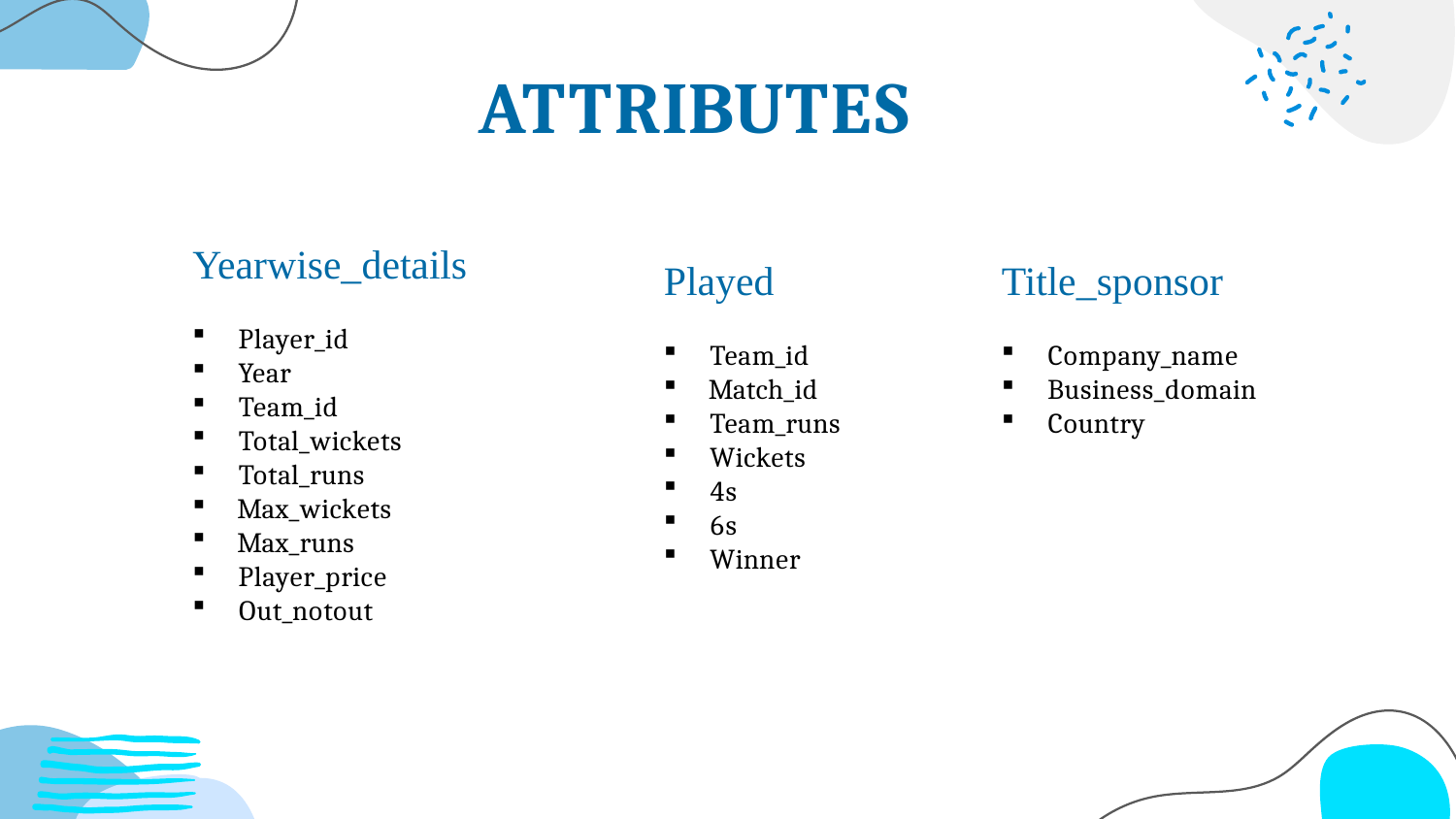

ATTRIBUTES
Yearwise_details

Player_id
Year
Team_id
Total_wickets
Total_runs
Max_wickets
Max_runs
Player_price
Out_notout
Played

Team_id
Match_id
Team_runs
Wickets
4s
6s
Winner
Title_sponsor

Company_name
Business_domain
Country